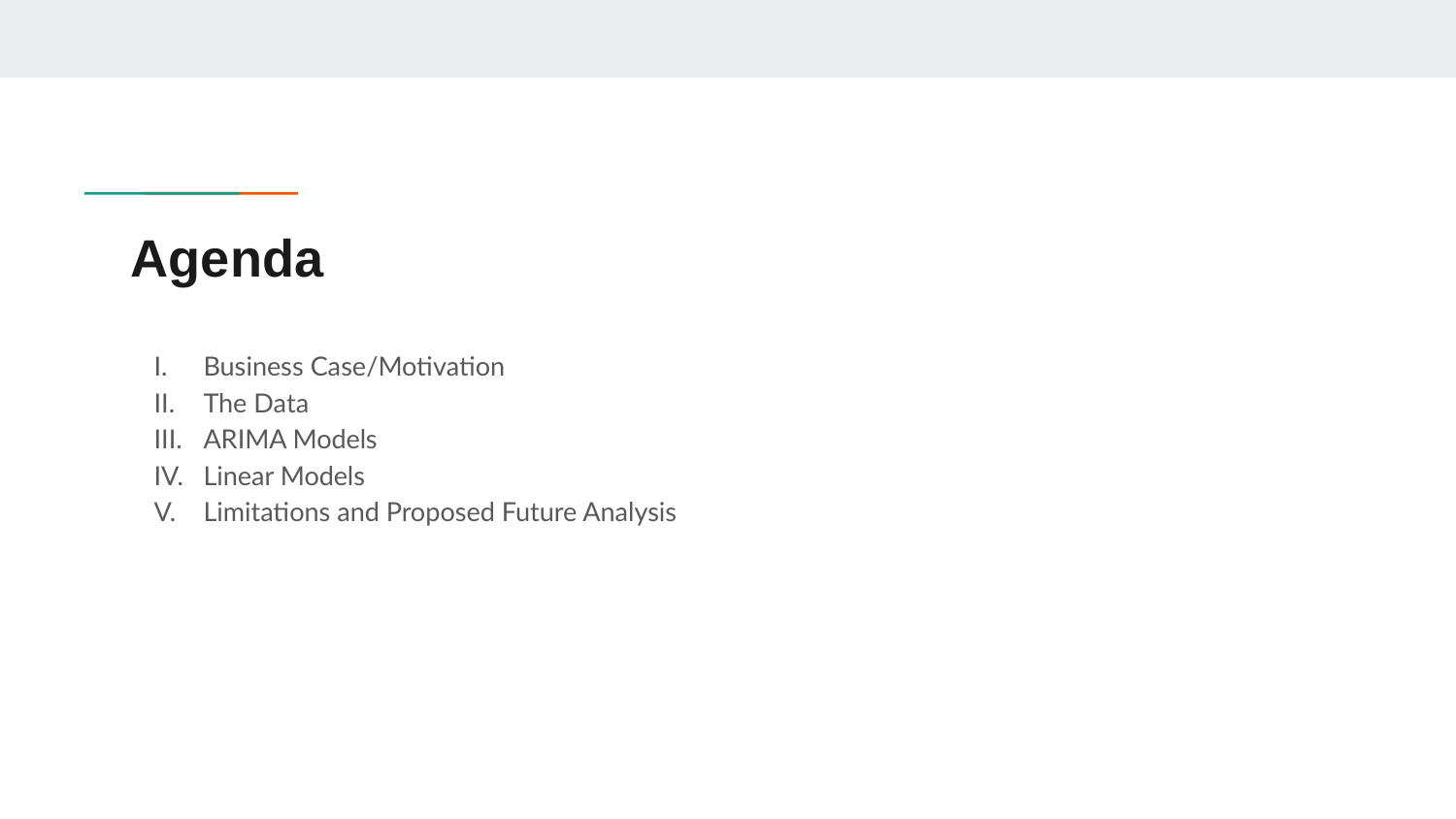

# Agenda
Business Case/Motivation
The Data
ARIMA Models
Linear Models
Limitations and Proposed Future Analysis